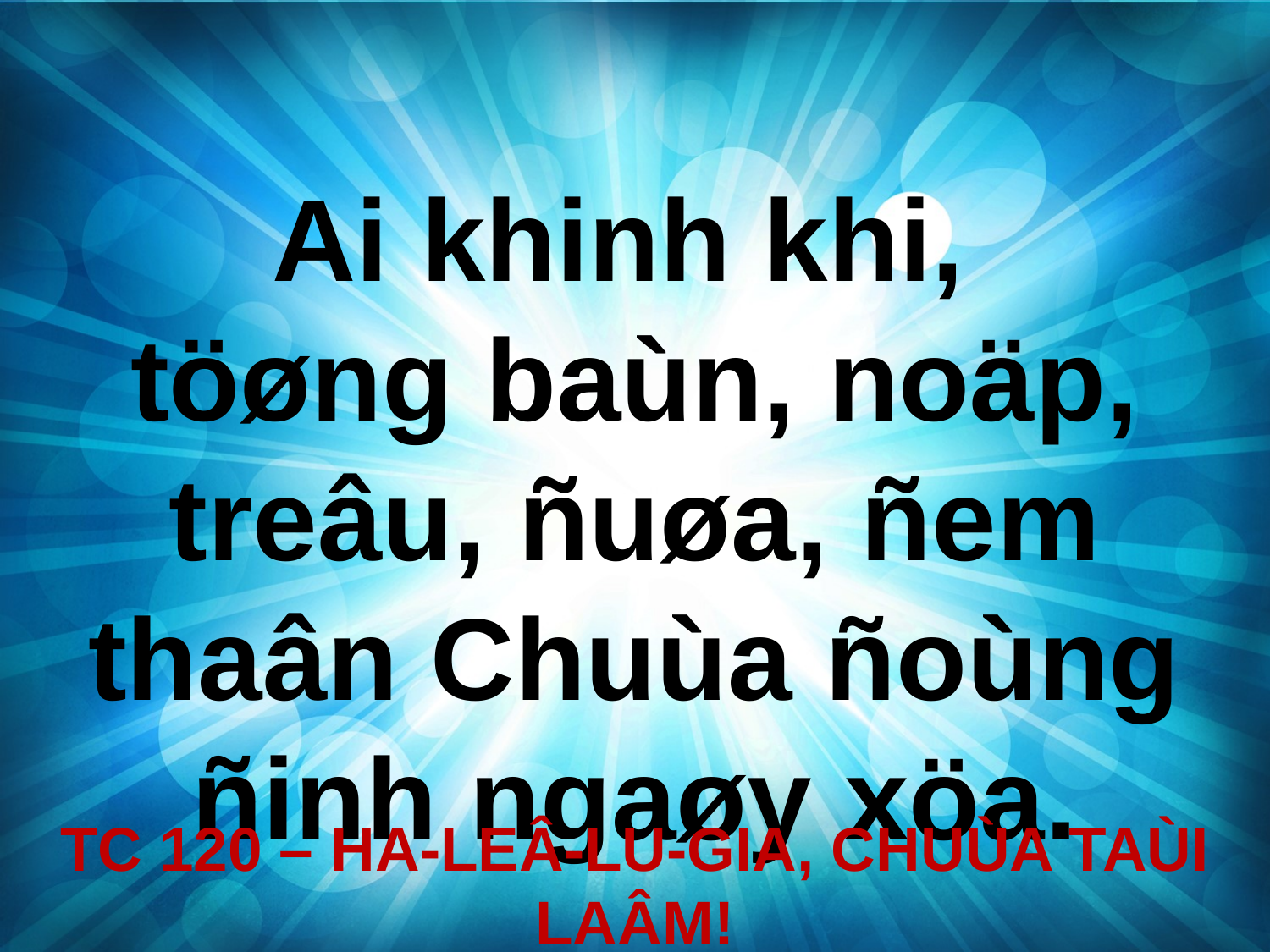

Ai khinh khi,
töøng baùn, noäp, treâu, ñuøa, ñem thaân Chuùa ñoùng ñinh ngaøy xöa.
TC 120 – HA-LEÂ-LU-GIA, CHUÙA TAÙI LAÂM!